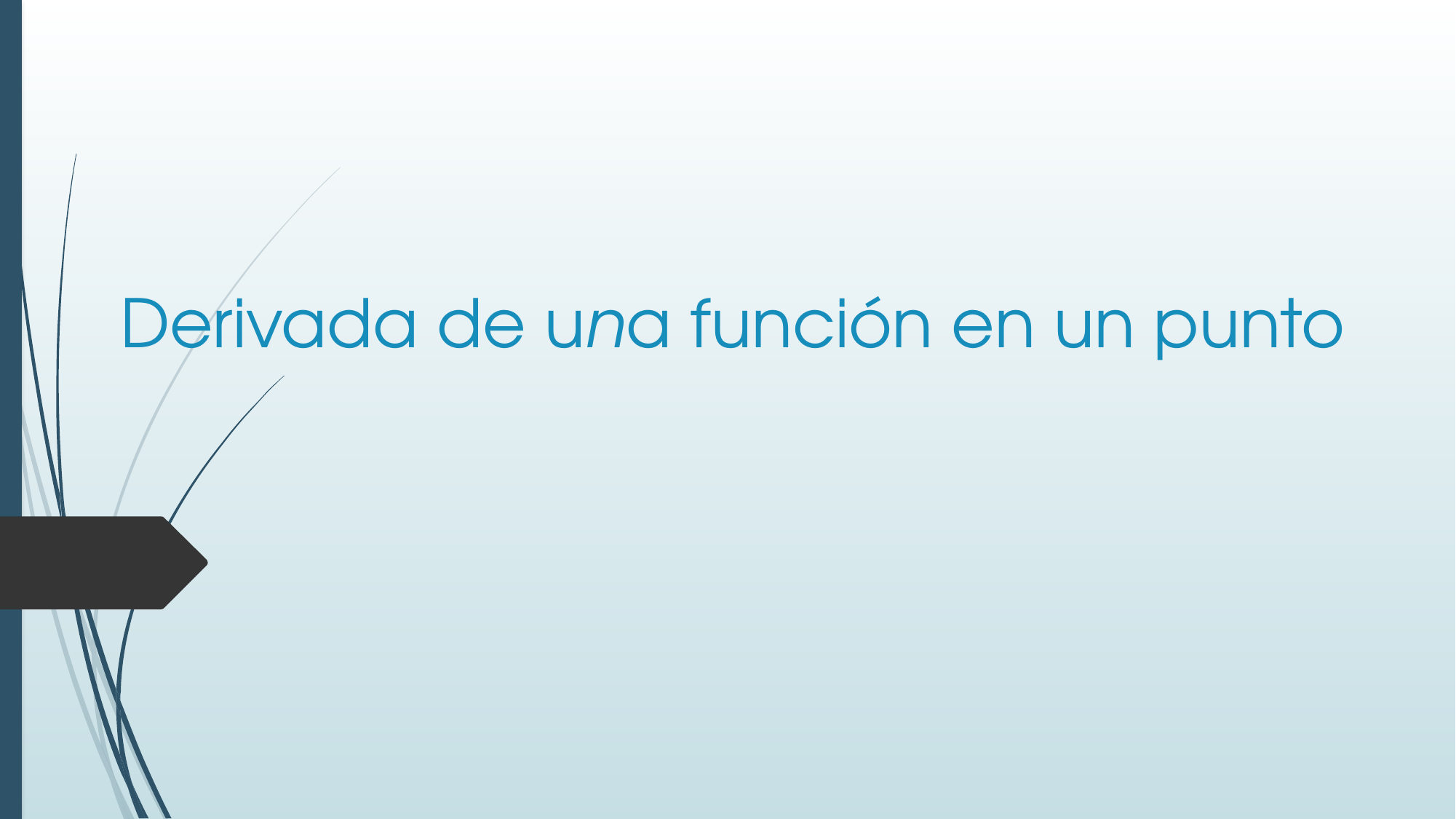

# Derivada de una función en un punto